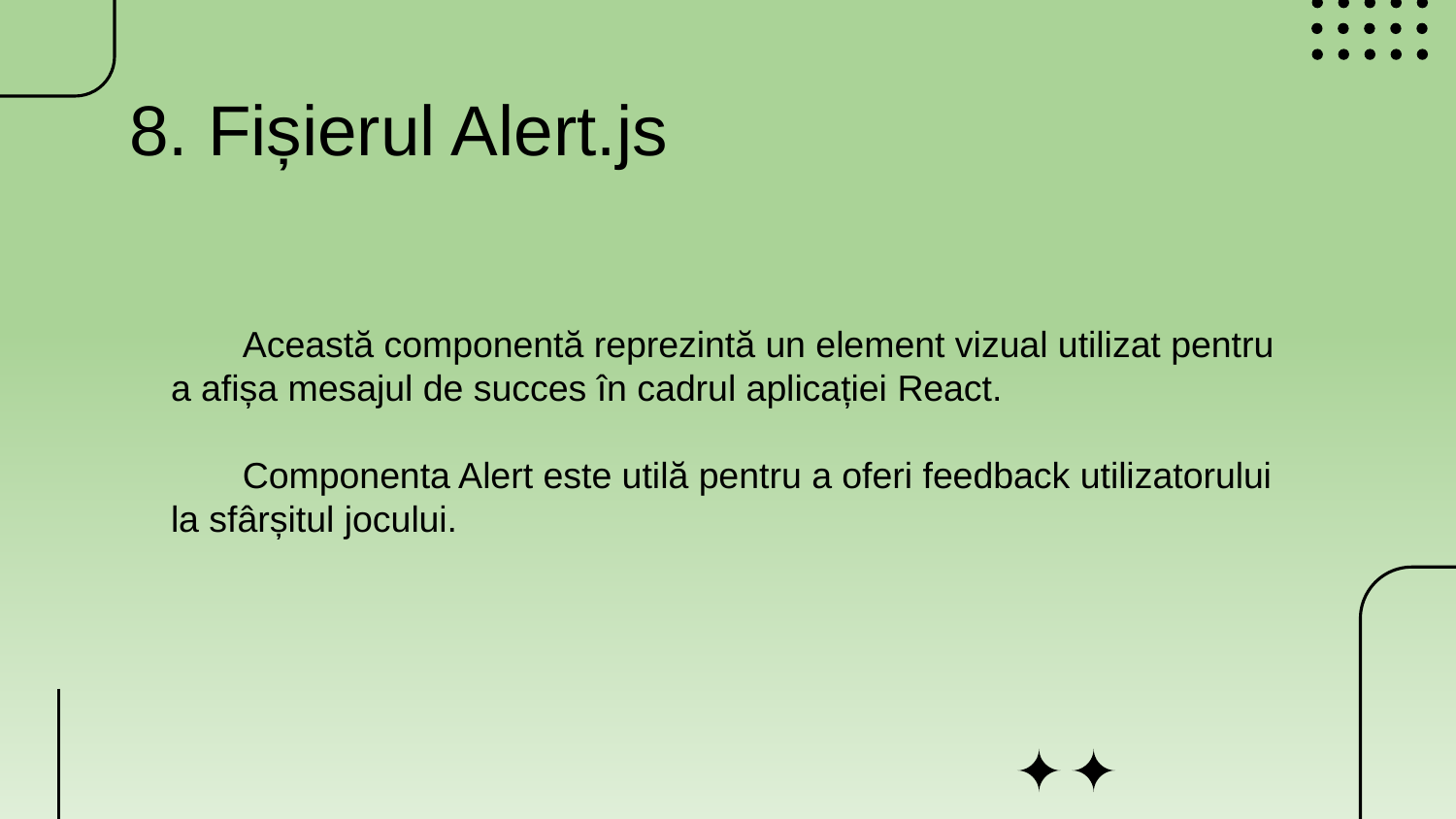

# 8. Fișierul Alert.js
Această componentă reprezintă un element vizual utilizat pentru a afișa mesajul de succes în cadrul aplicației React.

Componenta Alert este utilă pentru a oferi feedback utilizatorului la sfârșitul jocului.